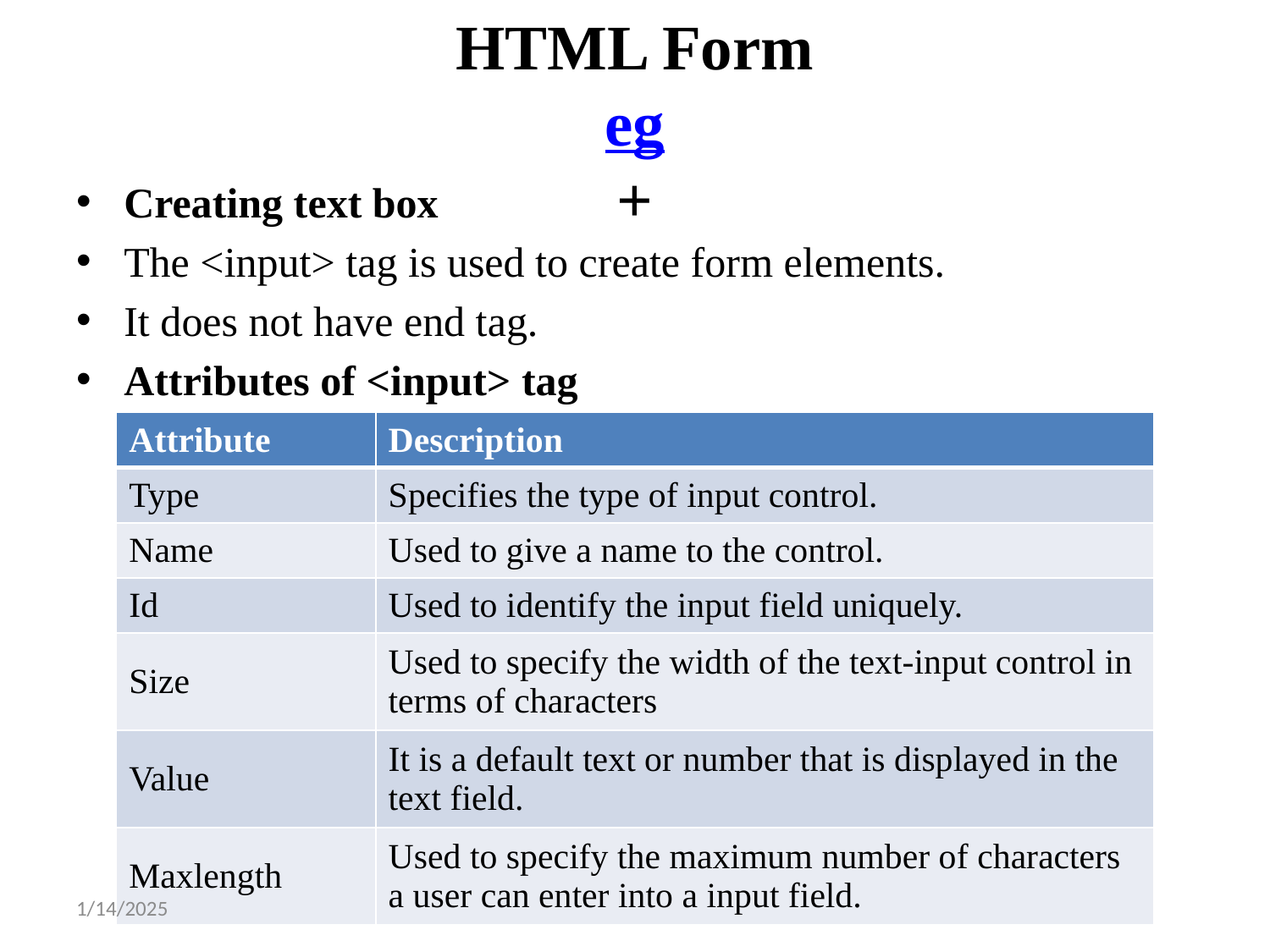

Output:
# HTML Form eg +
Creating text box
The <input> tag is used to create form elements.
It does not have end tag.
Attributes of <input> tag

| Attribute | Description |
| --- | --- |
| Type | Specifies the type of input control. |
| Name | Used to give a name to the control. |
| Id | Used to identify the input field uniquely. |
| Size | Used to specify the width of the text-input control in terms of characters |
| Value | It is a default text or number that is displayed in the text field. |
| Maxlength | Used to specify the maximum number of characters a user can enter into a input field. |
1/14/2025